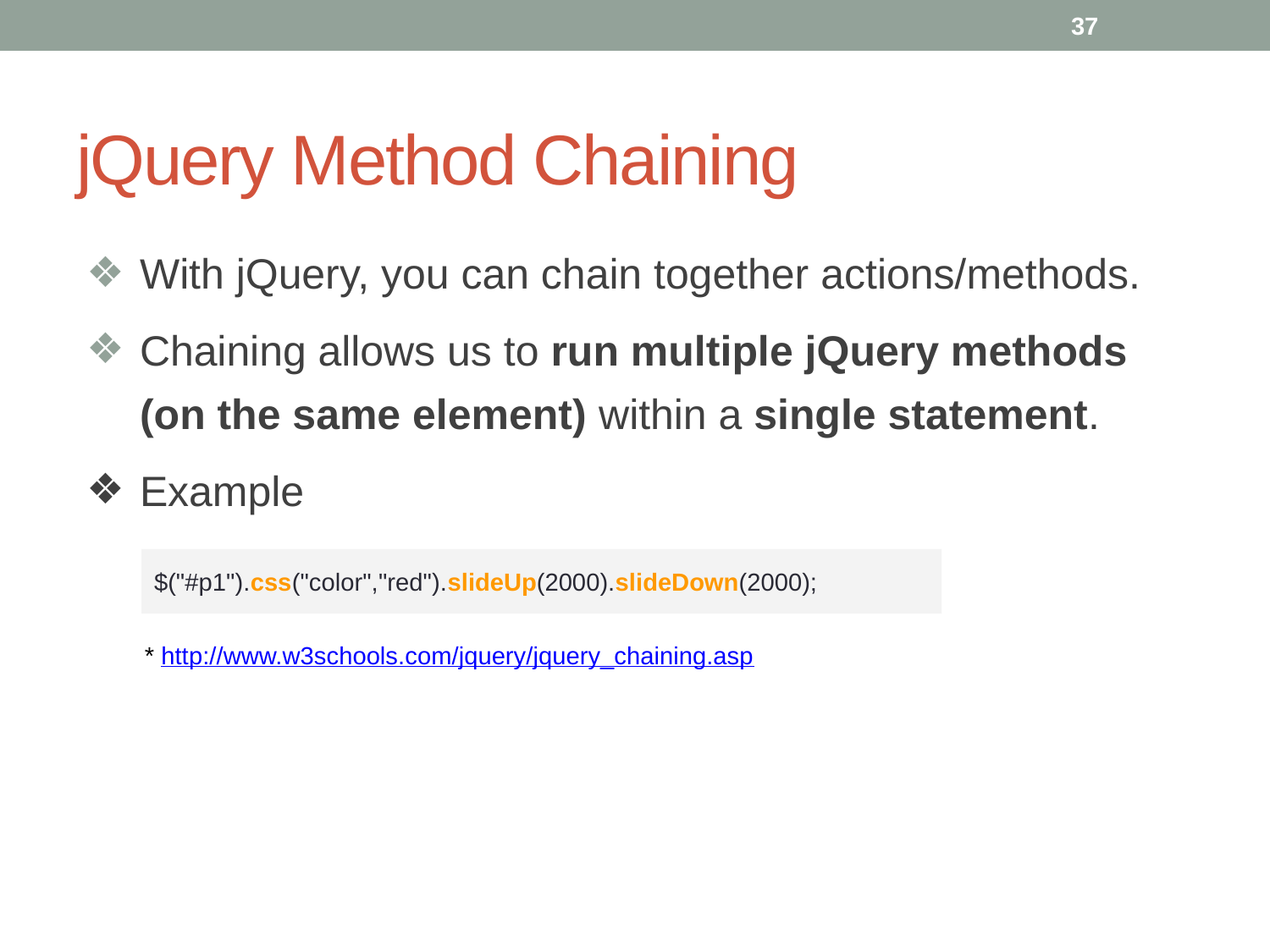

37
# jQuery Method Chaining
With jQuery, you can chain together actions/methods.
Chaining allows us to run multiple jQuery methods (on the same element) within a single statement.
Example

$("#p1").css("color","red").slideUp(2000).slideDown(2000);
* http://www.w3schools.com/jquery/jquery_chaining.asp